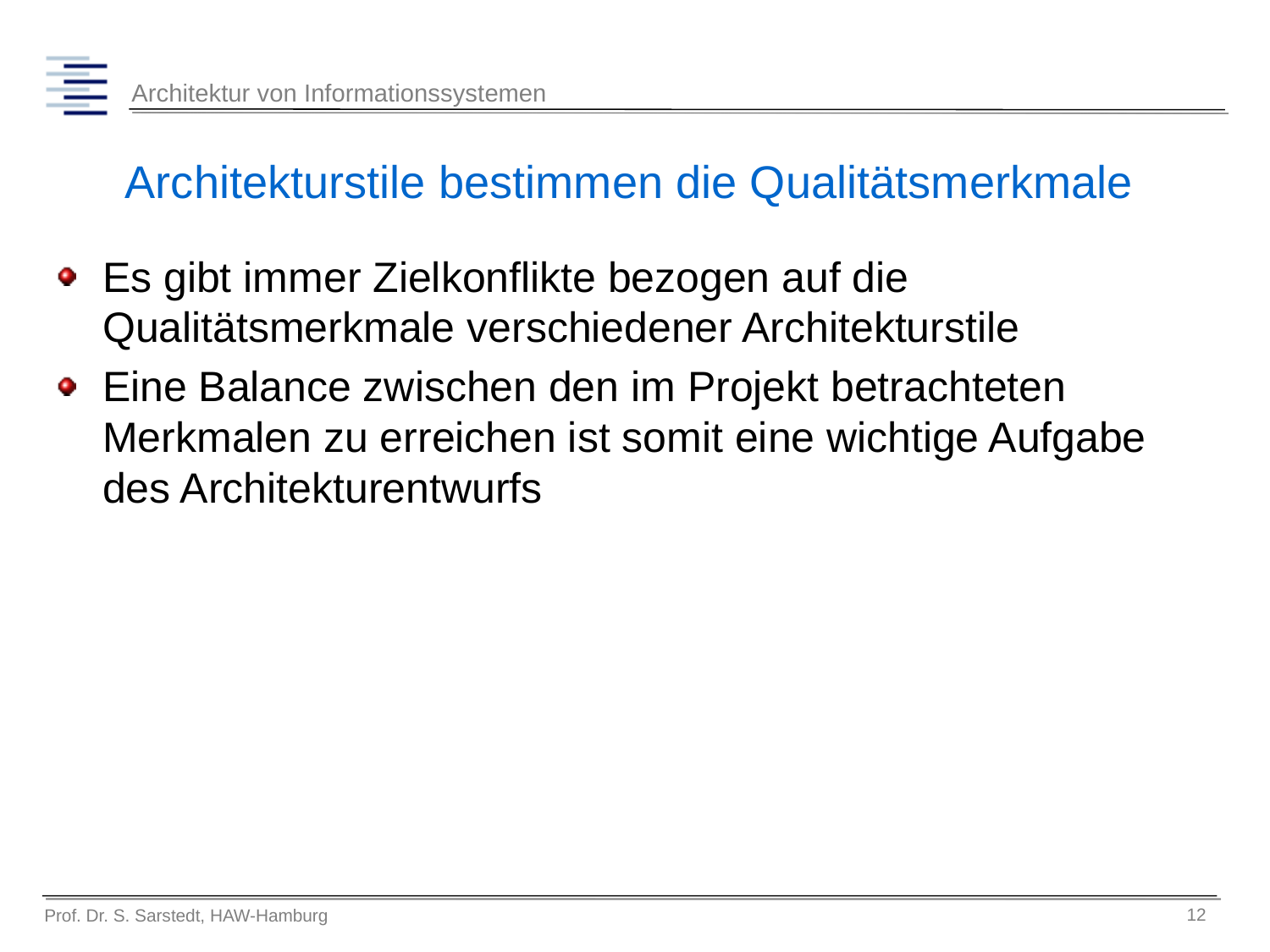

# Architekturstile bestimmen die Qualitätsmerkmale
Es gibt immer Zielkonflikte bezogen auf die Qualitätsmerkmale verschiedener Architekturstile
Eine Balance zwischen den im Projekt betrachteten Merkmalen zu erreichen ist somit eine wichtige Aufgabe des Architekturentwurfs